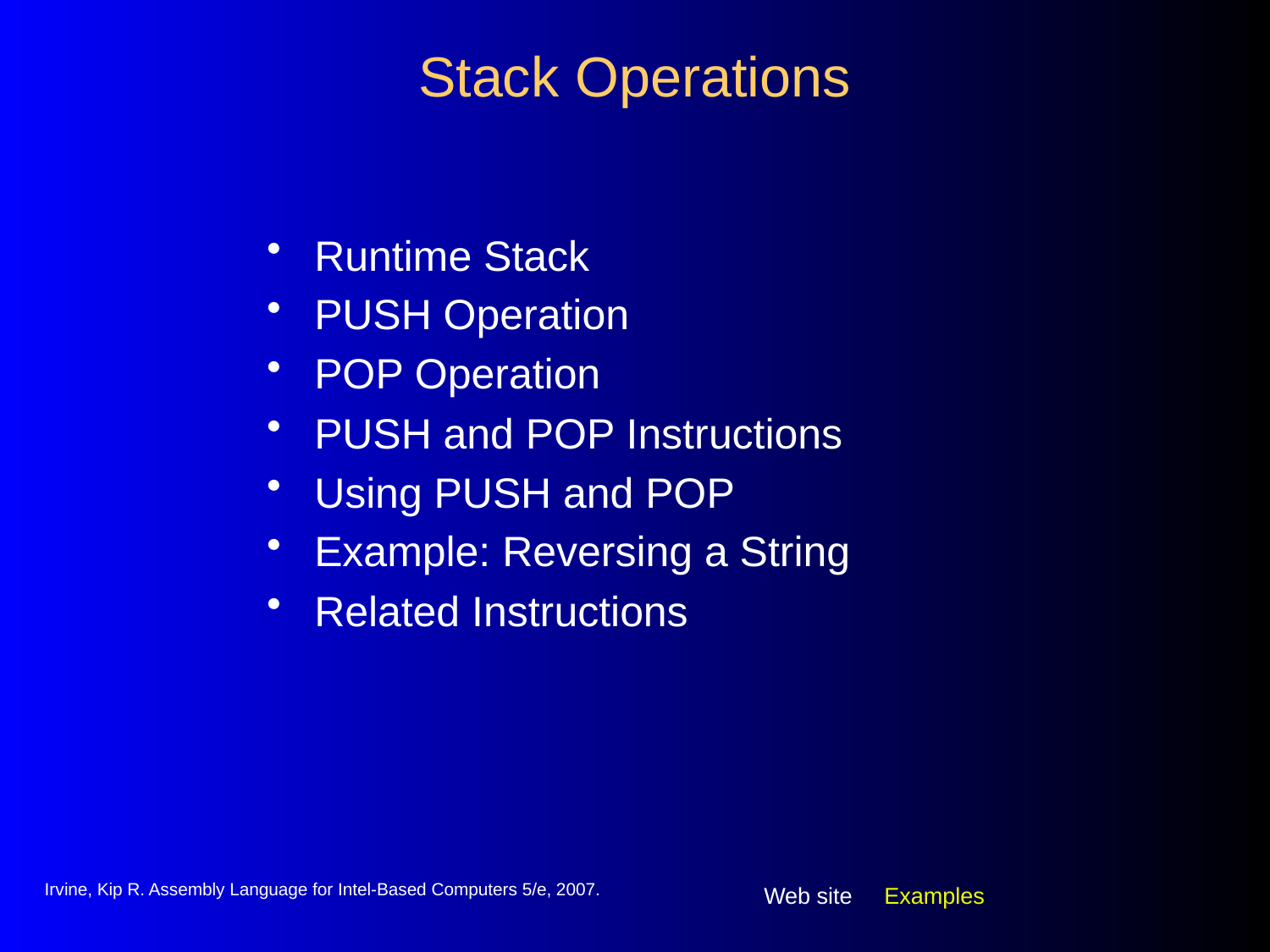

# Stack Operations
Runtime Stack
PUSH Operation
POP Operation
PUSH and POP Instructions
Using PUSH and POP
Example: Reversing a String
Related Instructions
Irvine, Kip R. Assembly Language for Intel-Based Computers 5/e, 2007.
23